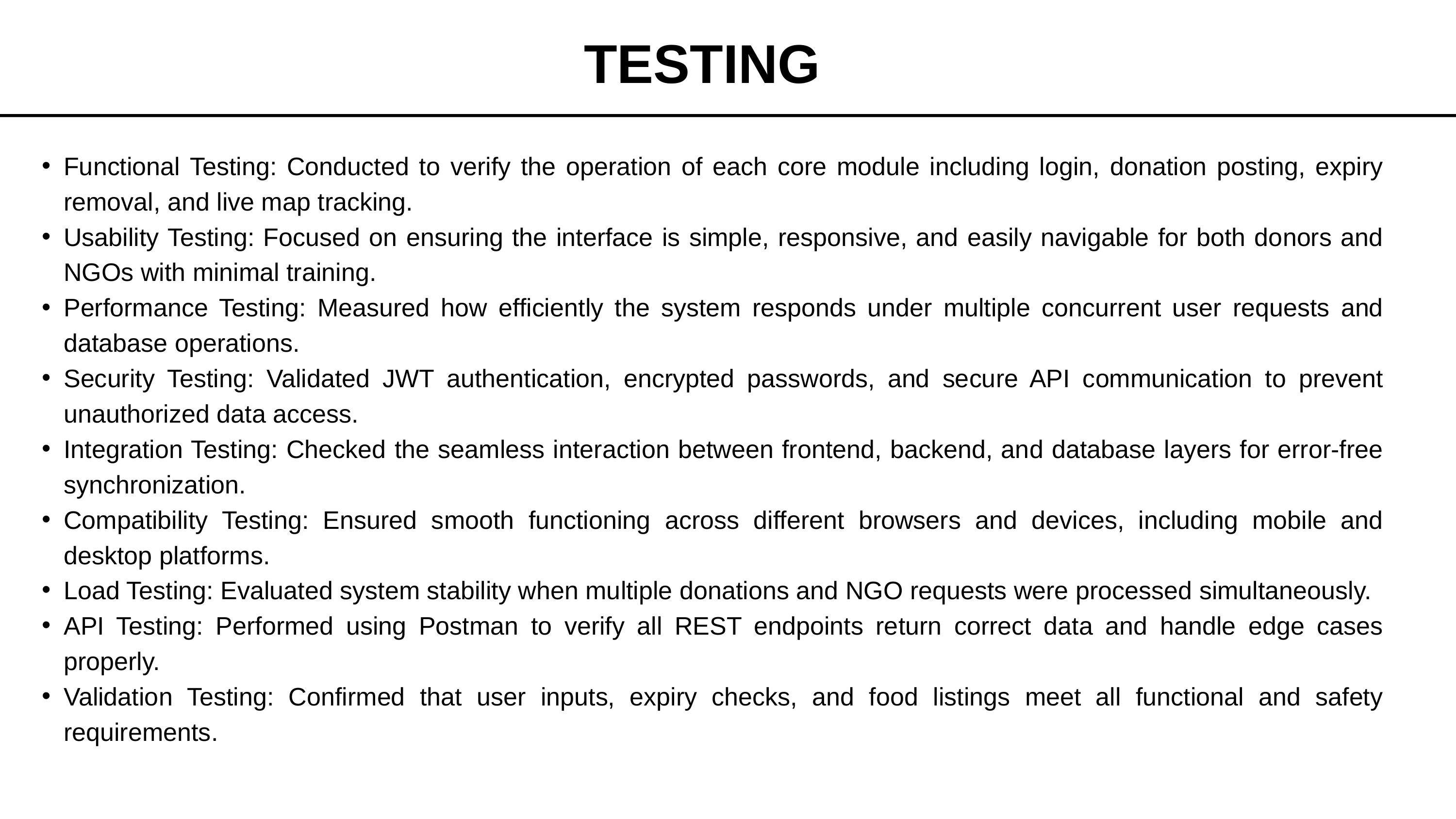

TESTING

Functional Testing: Conducted to verify the operation of each core module including login, donation posting, expiry removal, and live map tracking.
Usability Testing: Focused on ensuring the interface is simple, responsive, and easily navigable for both donors and NGOs with minimal training.
Performance Testing: Measured how efficiently the system responds under multiple concurrent user requests and database operations.
Security Testing: Validated JWT authentication, encrypted passwords, and secure API communication to prevent unauthorized data access.
Integration Testing: Checked the seamless interaction between frontend, backend, and database layers for error-free synchronization.
Compatibility Testing: Ensured smooth functioning across different browsers and devices, including mobile and desktop platforms.
Load Testing: Evaluated system stability when multiple donations and NGO requests were processed simultaneously.
API Testing: Performed using Postman to verify all REST endpoints return correct data and handle edge cases properly.
Validation Testing: Confirmed that user inputs, expiry checks, and food listings meet all functional and safety requirements.